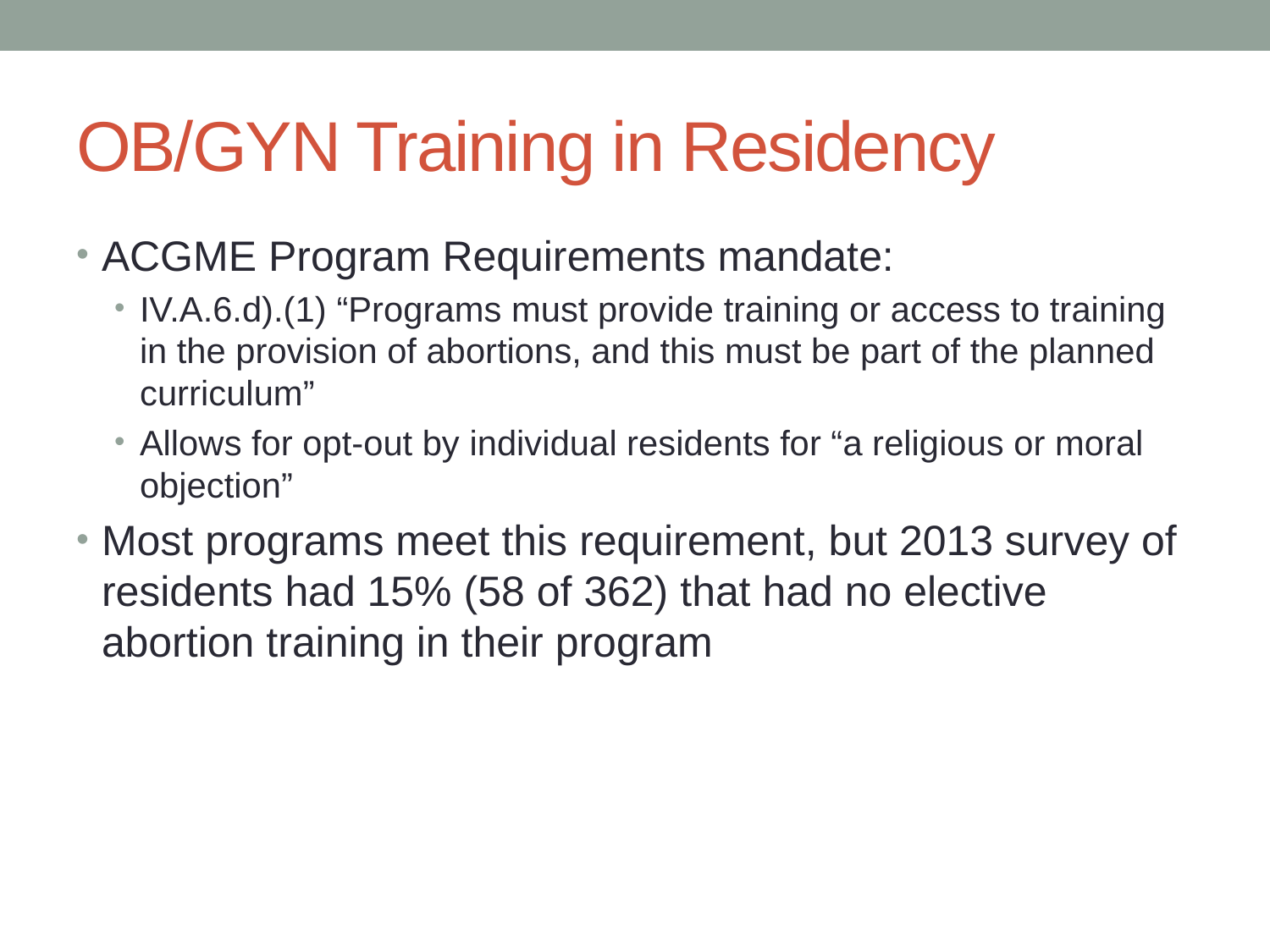

# OB/GYN Training in Residency
ACGME Program Requirements mandate:
IV.A.6.d).(1) “Programs must provide training or access to training in the provision of abortions, and this must be part of the planned curriculum”
Allows for opt-out by individual residents for “a religious or moral objection”
Most programs meet this requirement, but 2013 survey of residents had 15% (58 of 362) that had no elective abortion training in their program